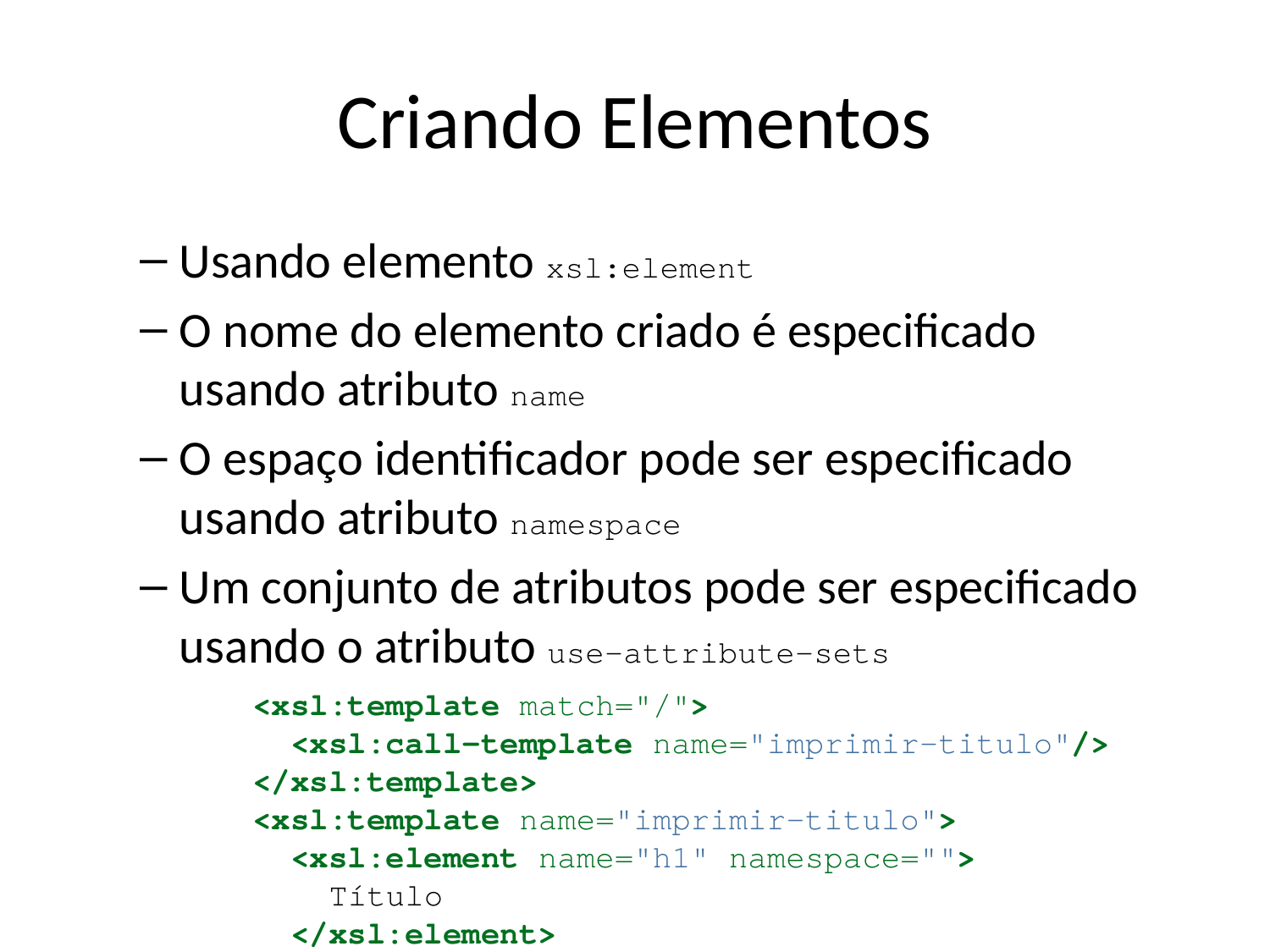

# Criando Elementos
Usando elemento xsl:element
O nome do elemento criado é especificado usando atributo name
O espaço identificador pode ser especificado usando atributo namespace
Um conjunto de atributos pode ser especificado usando o atributo use-attribute-sets
<xsl:template match="/">
  <xsl:call-template name="imprimir-titulo"/>
</xsl:template>
<xsl:template name="imprimir-titulo">
  <xsl:element name="h1" namespace="">
    Título
  </xsl:element>
</xsl:template>